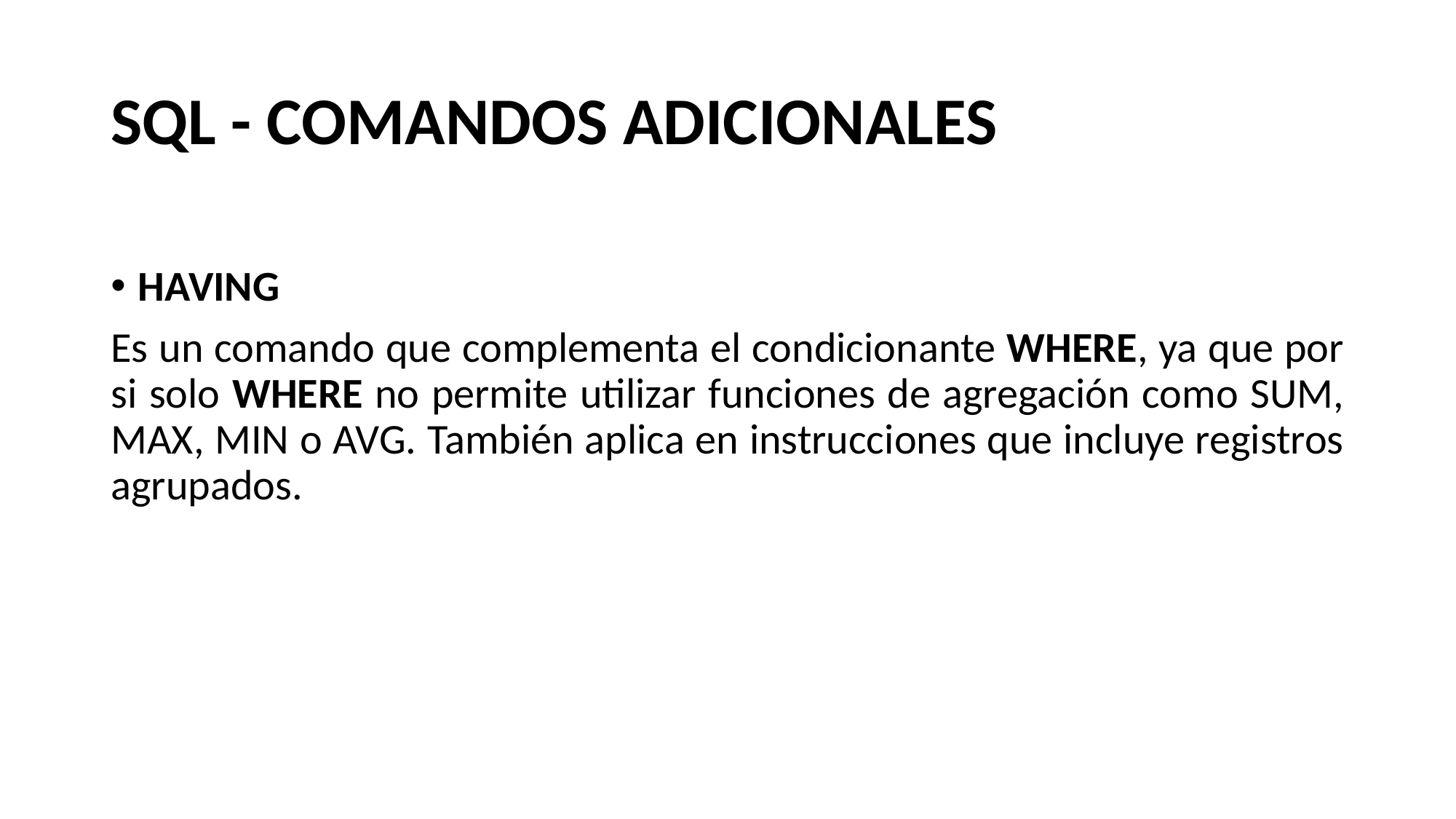

# SQL - COMANDOS ADICIONALES
HAVING
Es un comando que complementa el condicionante WHERE, ya que por si solo WHERE no permite utilizar funciones de agregación como SUM, MAX, MIN o AVG. También aplica en instrucciones que incluye registros agrupados.